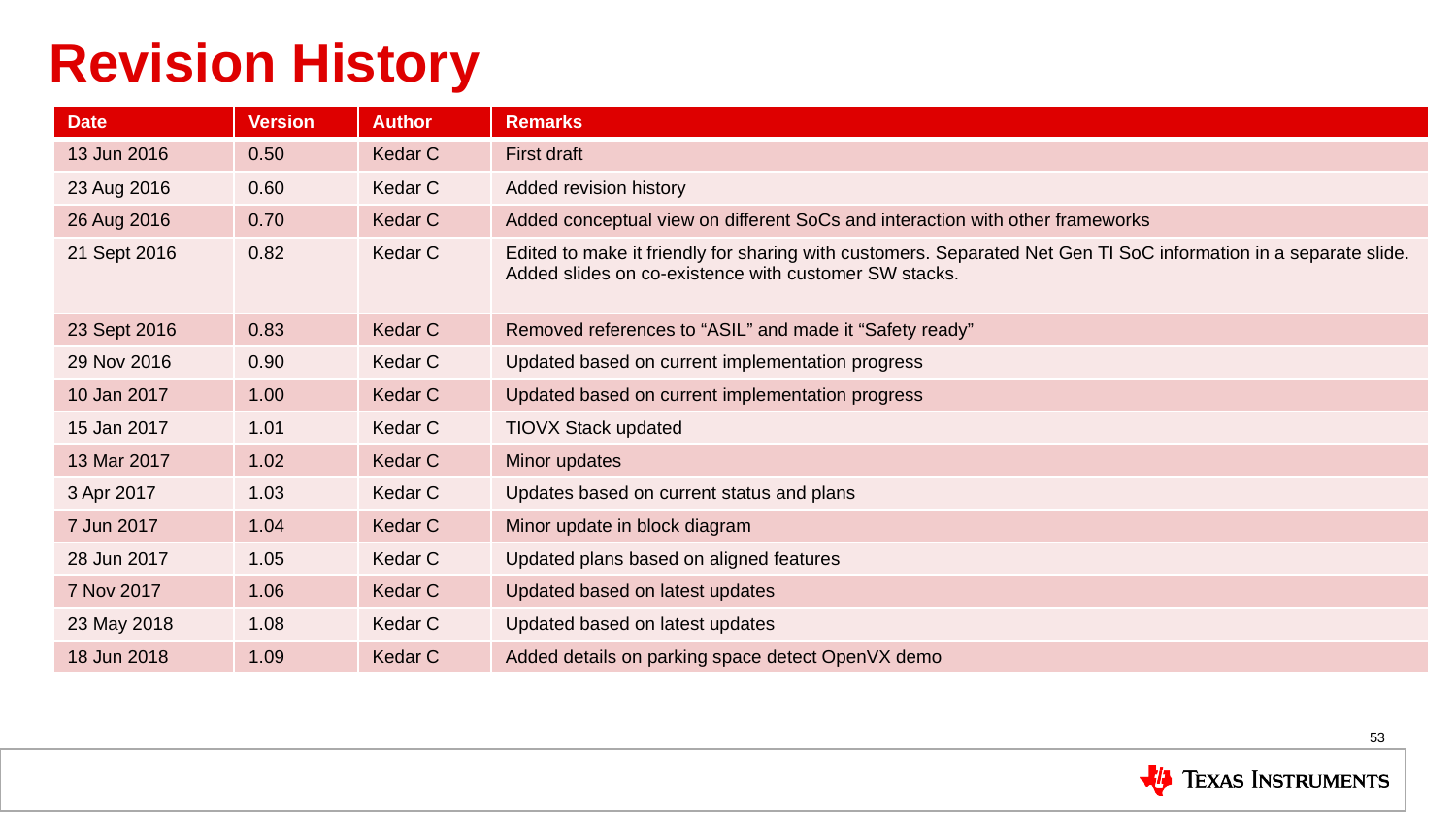

# Revision History
| Date | Version | Author | Remarks |
| --- | --- | --- | --- |
| 13 Jun 2016 | 0.50 | Kedar C | First draft |
| 23 Aug 2016 | 0.60 | Kedar C | Added revision history |
| 26 Aug 2016 | 0.70 | Kedar C | Added conceptual view on different SoCs and interaction with other frameworks |
| 21 Sept 2016 | 0.82 | Kedar C | Edited to make it friendly for sharing with customers. Separated Net Gen TI SoC information in a separate slide. Added slides on co-existence with customer SW stacks. |
| 23 Sept 2016 | 0.83 | Kedar C | Removed references to “ASIL” and made it “Safety ready” |
| 29 Nov 2016 | 0.90 | Kedar C | Updated based on current implementation progress |
| 10 Jan 2017 | 1.00 | Kedar C | Updated based on current implementation progress |
| 15 Jan 2017 | 1.01 | Kedar C | TIOVX Stack updated |
| 13 Mar 2017 | 1.02 | Kedar C | Minor updates |
| 3 Apr 2017 | 1.03 | Kedar C | Updates based on current status and plans |
| 7 Jun 2017 | 1.04 | Kedar C | Minor update in block diagram |
| 28 Jun 2017 | 1.05 | Kedar C | Updated plans based on aligned features |
| 7 Nov 2017 | 1.06 | Kedar C | Updated based on latest updates |
| 23 May 2018 | 1.08 | Kedar C | Updated based on latest updates |
| 18 Jun 2018 | 1.09 | Kedar C | Added details on parking space detect OpenVX demo |
53